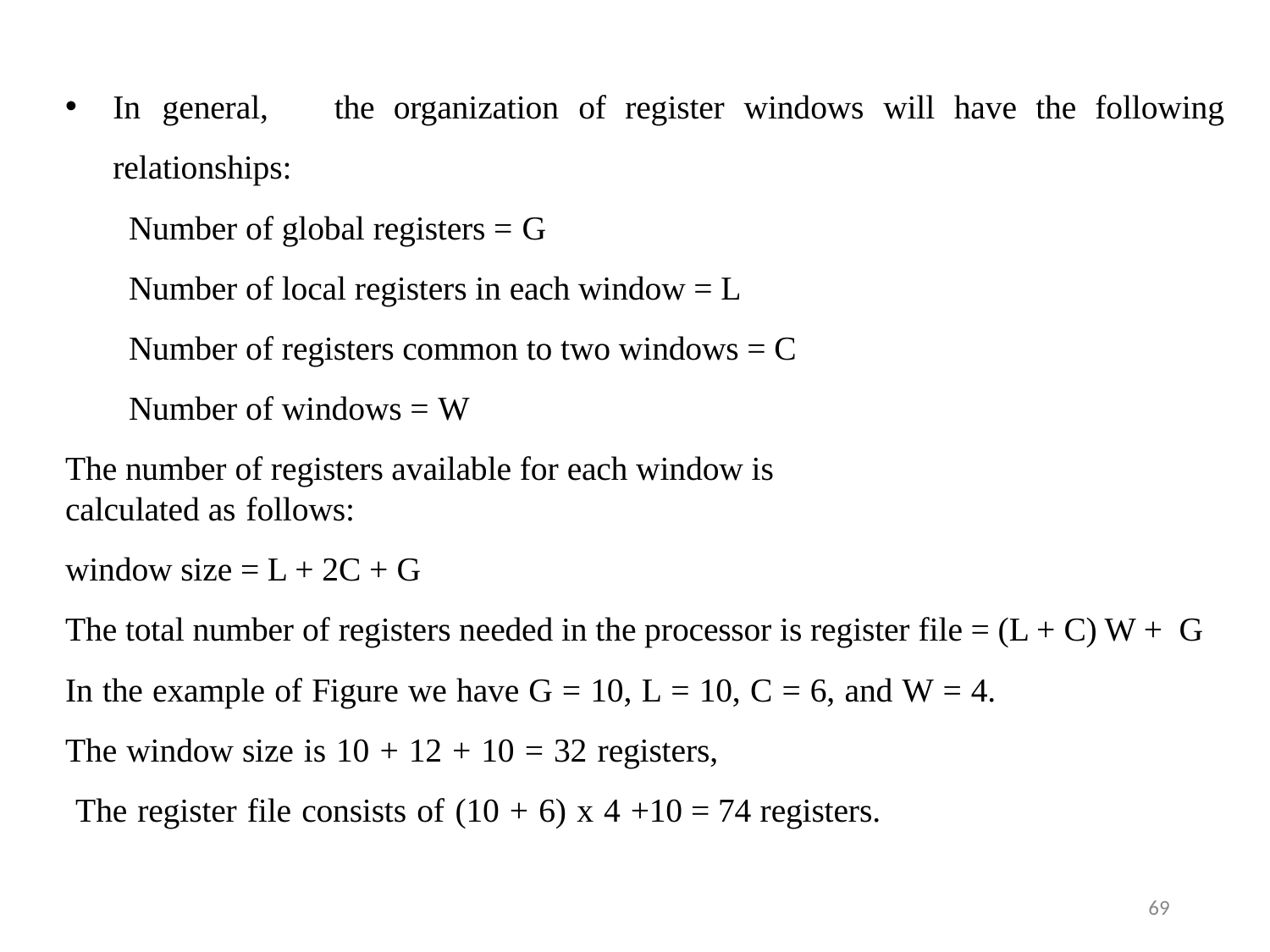

In	general,	the	organization	of	register	windows	will	have	the	following
relationships:
Number of global registers = G
Number of local registers in each window = L  Number of registers common to two windows = C  Number of windows = W
The number of registers available for each window is calculated as follows:
window size = L + 2C + G
The total number of registers needed in the processor is register file = (L + C) W +  G
In the example of Figure we have G = 10, L = 10, C = 6, and W = 4.
The window size is 10 + 12 + 10 = 32 registers,
 The register file consists of (10 + 6) x 4 +10 = 74 registers.
69